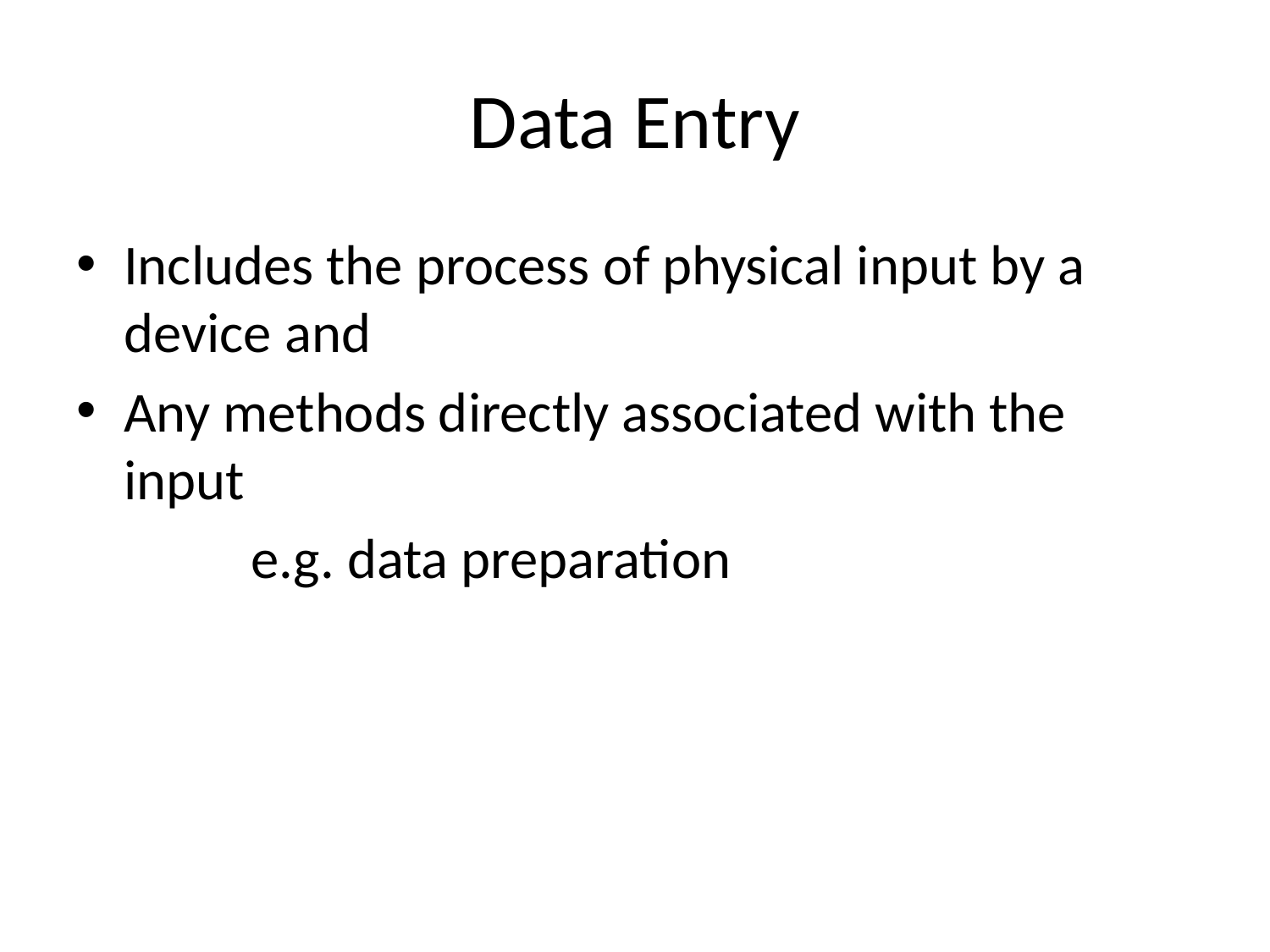

# Data Entry
Includes the process of physical input by a device and
Any methods directly associated with the input
		e.g. data preparation